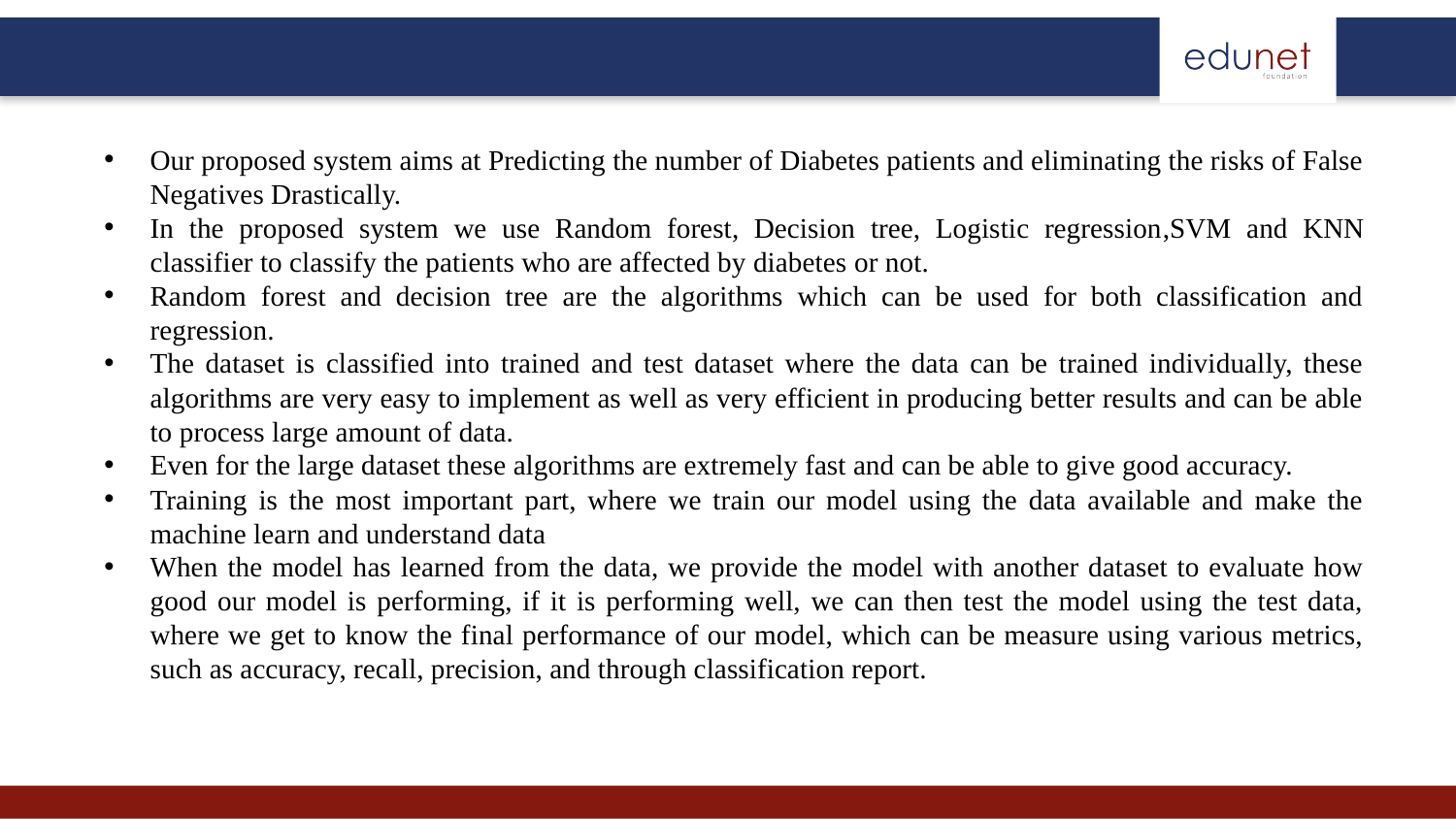

Our proposed system aims at Predicting the number of Diabetes patients and eliminating the risks of False Negatives Drastically.
In the proposed system we use Random forest, Decision tree, Logistic regression,SVM and KNN classifier to classify the patients who are affected by diabetes or not.
Random forest and decision tree are the algorithms which can be used for both classification and regression.
The dataset is classified into trained and test dataset where the data can be trained individually, these algorithms are very easy to implement as well as very efficient in producing better results and can be able to process large amount of data.
Even for the large dataset these algorithms are extremely fast and can be able to give good accuracy.
Training is the most important part, where we train our model using the data available and make the machine learn and understand data
When the model has learned from the data, we provide the model with another dataset to evaluate how good our model is performing, if it is performing well, we can then test the model using the test data, where we get to know the final performance of our model, which can be measure using various metrics, such as accuracy, recall, precision, and through classification report.